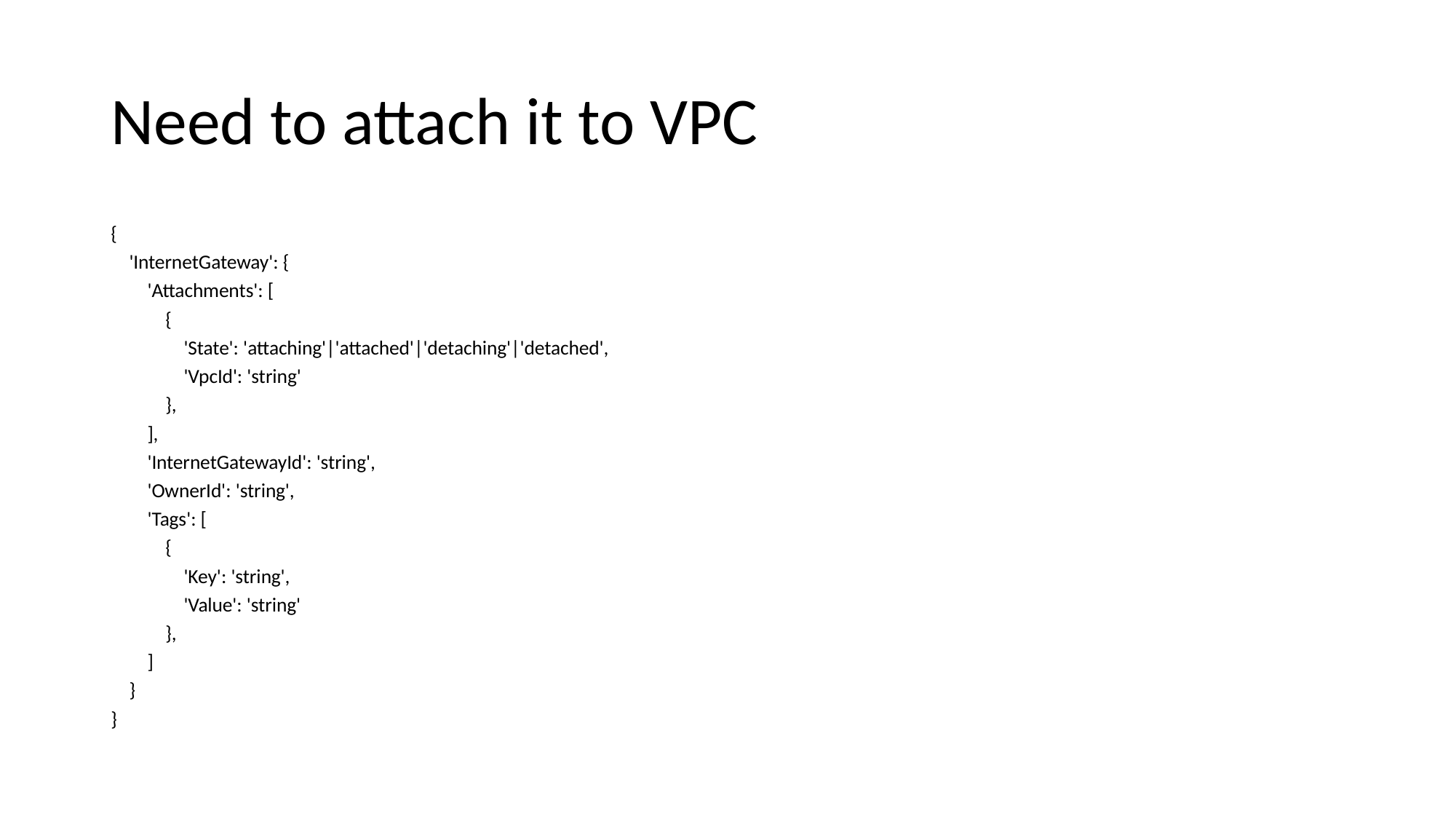

# Need to attach it to VPC
{
    'InternetGateway': {
        'Attachments': [
            {
                'State': 'attaching'|'attached'|'detaching'|'detached',
                'VpcId': 'string'
            },
        ],
        'InternetGatewayId': 'string',
        'OwnerId': 'string',
        'Tags': [
            {
                'Key': 'string',
                'Value': 'string'
            },
        ]
    }
}